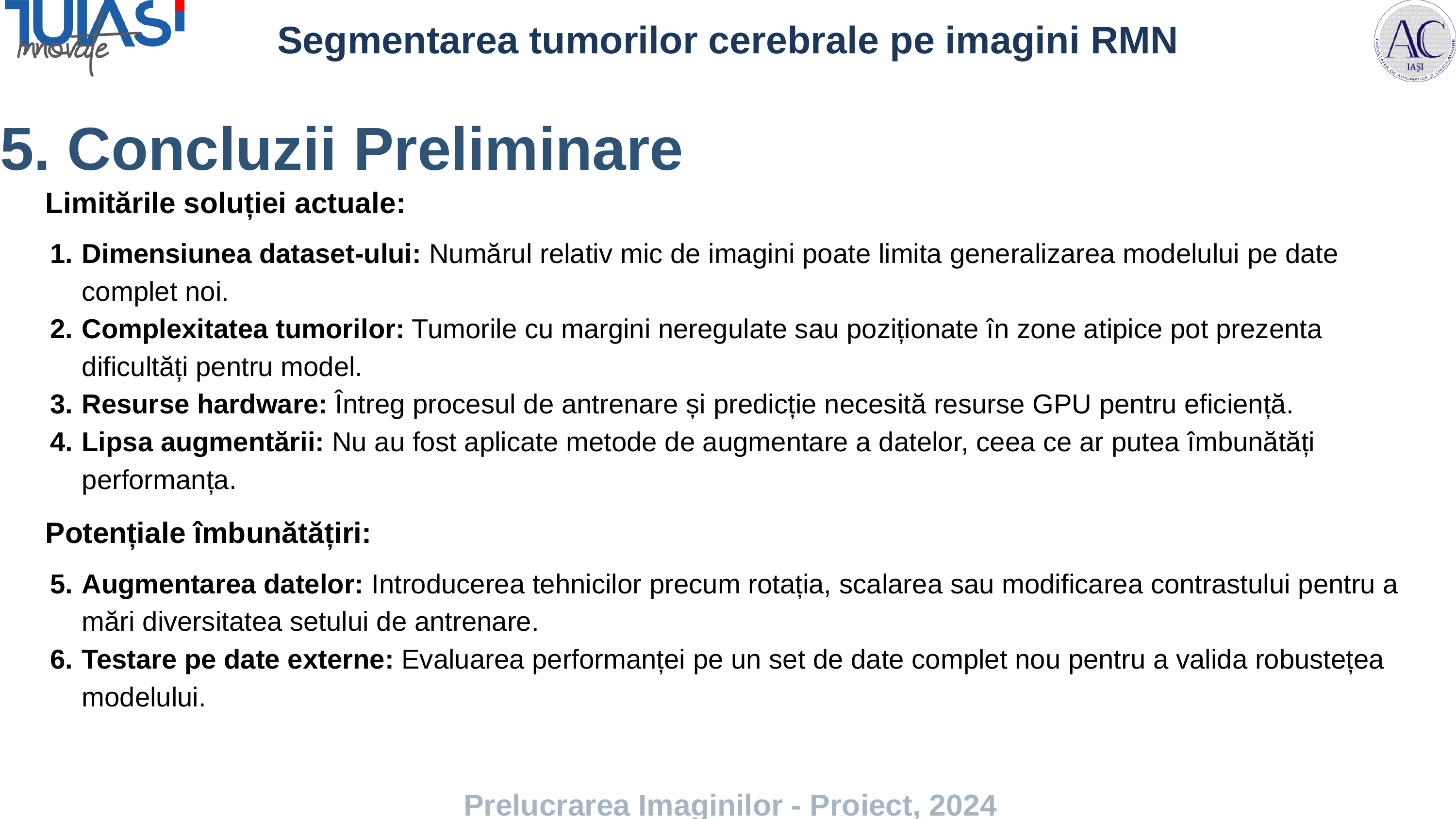

Segmentarea tumorilor cerebrale pe imagini RMN

5. Concluzii Preliminare
Limitările soluției actuale:
Dimensiunea dataset-ului: Numărul relativ mic de imagini poate limita generalizarea modelului pe date complet noi.
Complexitatea tumorilor: Tumorile cu margini neregulate sau poziționate în zone atipice pot prezenta dificultăți pentru model.
Resurse hardware: Întreg procesul de antrenare și predicție necesită resurse GPU pentru eficiență.
Lipsa augmentării: Nu au fost aplicate metode de augmentare a datelor, ceea ce ar putea îmbunătăți performanța.
Potențiale îmbunătățiri:
Augmentarea datelor: Introducerea tehnicilor precum rotația, scalarea sau modificarea contrastului pentru a mări diversitatea setului de antrenare.
Testare pe date externe: Evaluarea performanței pe un set de date complet nou pentru a valida robustețea modelului.

Prelucrarea Imaginilor - Proiect, 2024